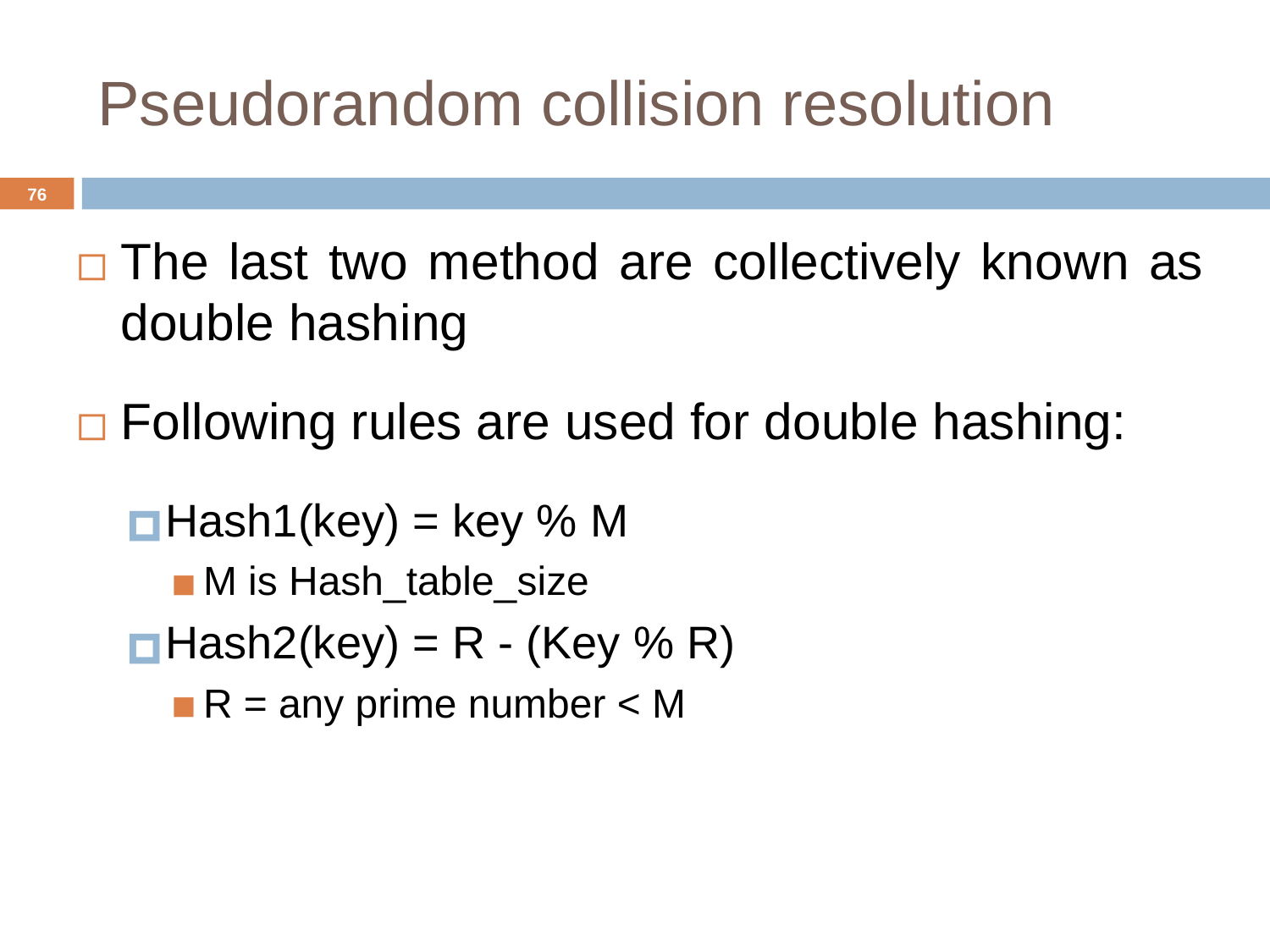

# Pseudorandom collision resolution
76
The last two method are collectively known as double hashing

Following rules are used for double hashing:

Hash1(key) = key % M
M is Hash_table_size
Hash2(key) = R - (Key % R)
R = any prime number < M